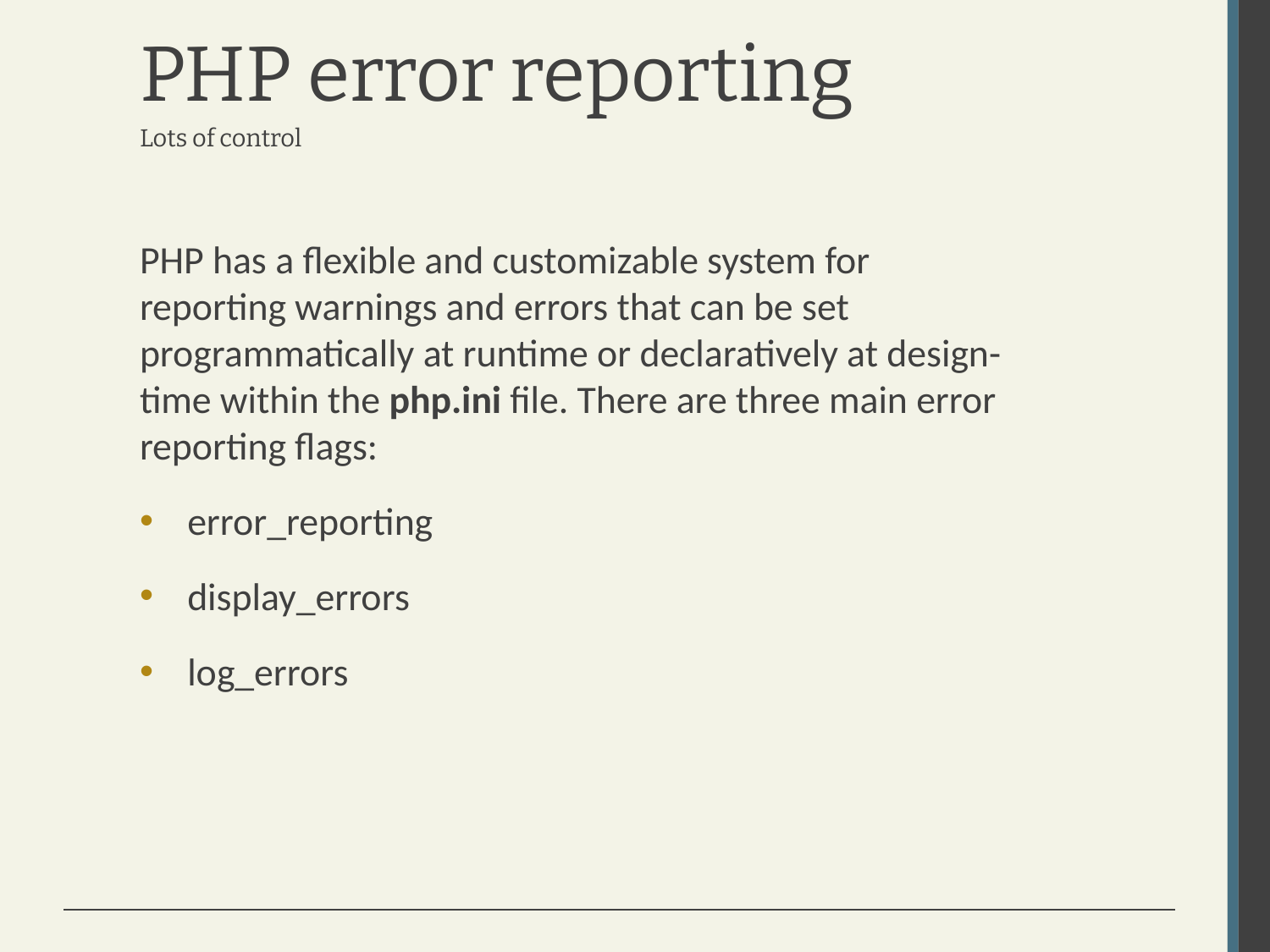

# PHP error reporting
Lots of control
PHP has a flexible and customizable system for reporting warnings and errors that can be set  programmatically at runtime or declaratively at design-time within the php.ini file. There are three main error reporting flags:
error_reporting
display_errors
log_errors